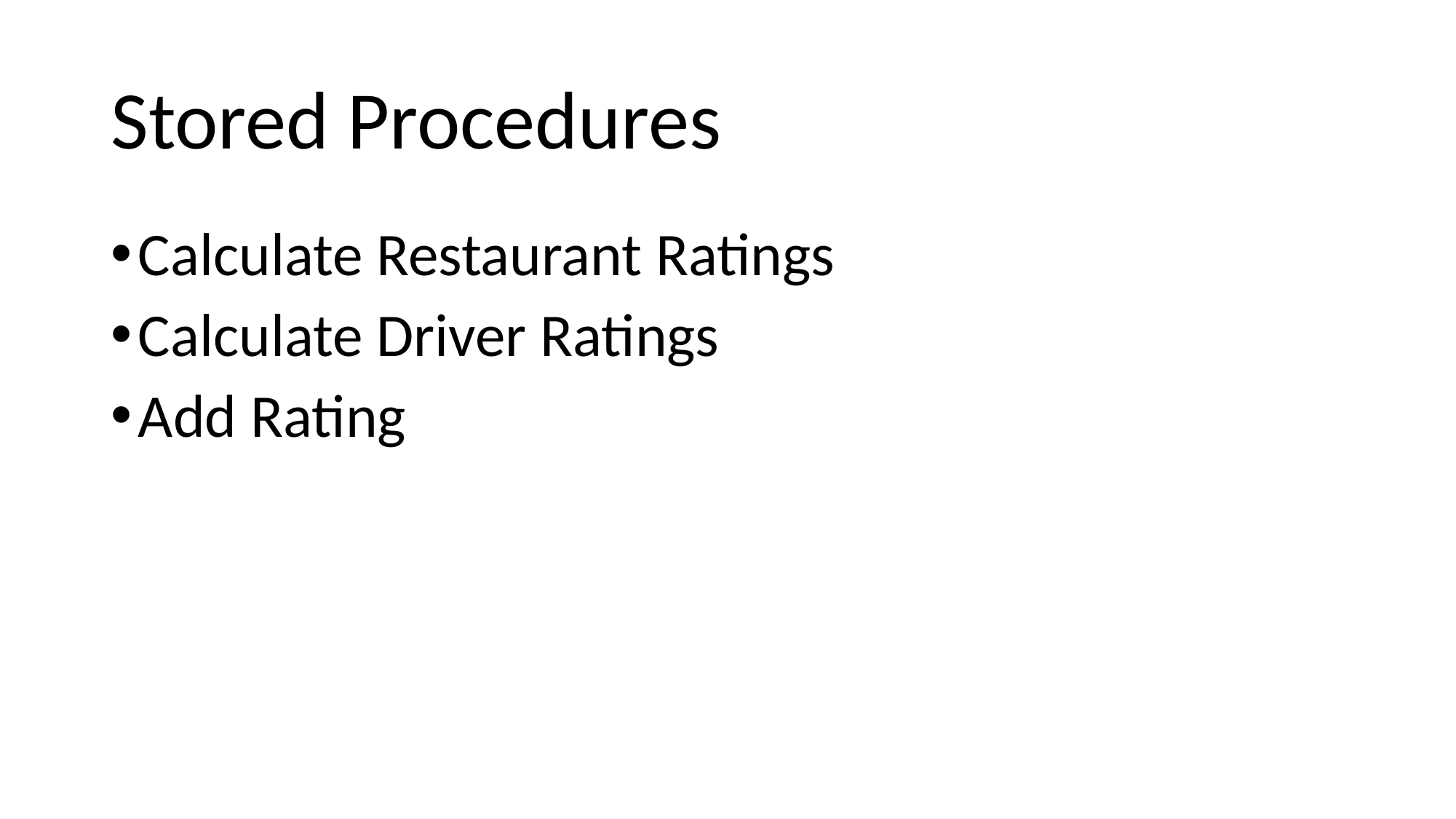

# Stored Procedures
Calculate Restaurant Ratings
Calculate Driver Ratings
Add Rating